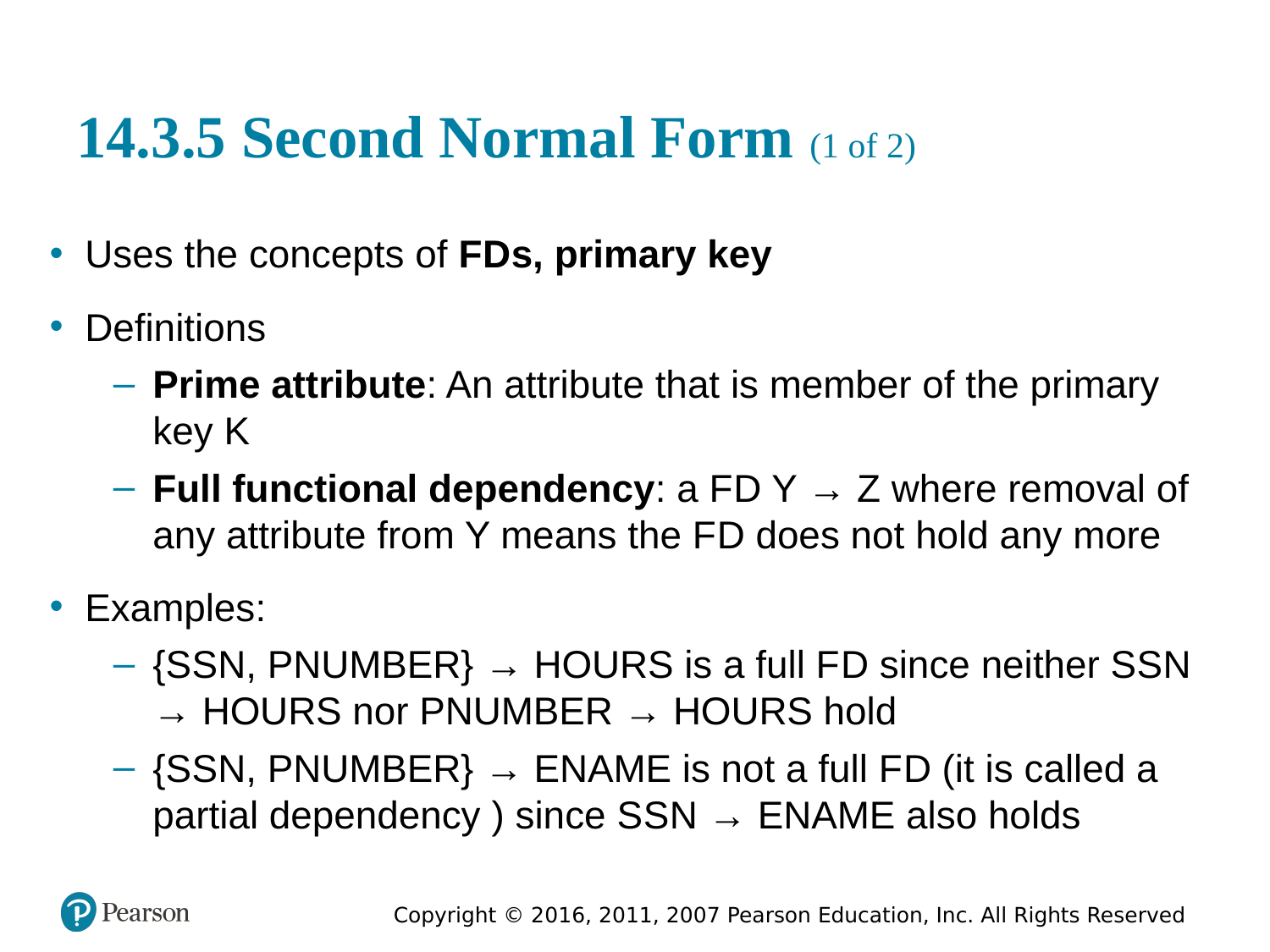

# 14.3.5 Second Normal Form (1 of 2)
Uses the concepts of F D s, primary key
Definitions
Prime attribute: An attribute that is member of the primary key K
Full functional dependency: a F D Y → Z where removal of any attribute from Y means the F D does not hold any more
Examples:
{S S N, PNUMBER} → HOURS is a full F D since neither S S N → HOURS nor PNUMBER → HOURS hold
{S S N, PNUMBER} → ENAME is not a full F D (it is called a partial dependency ) since S S N → ENAME also holds